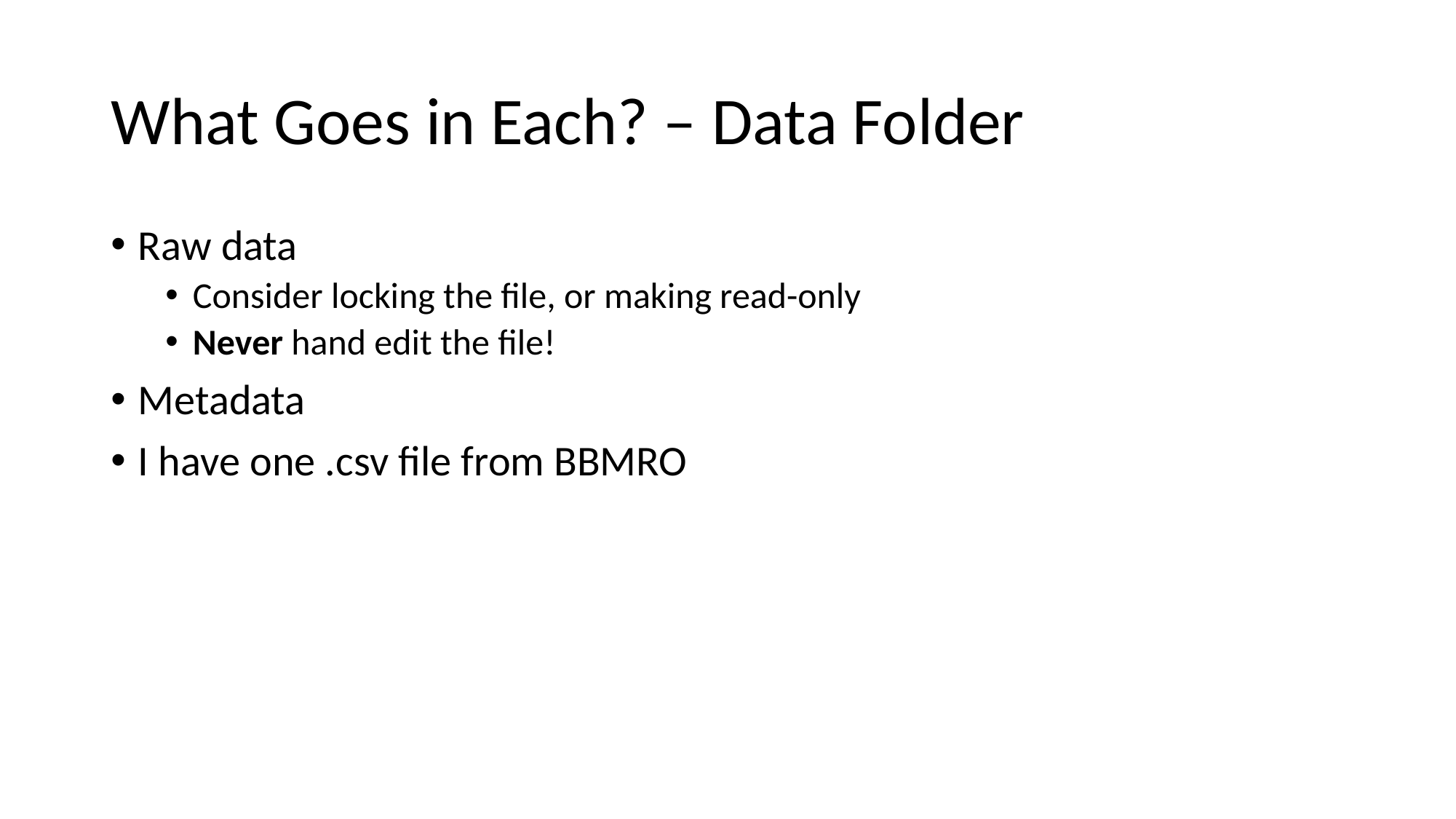

# What Goes in Each? – Data Folder
Raw data
Consider locking the file, or making read-only
Never hand edit the file!
Metadata
I have one .csv file from BBMRO